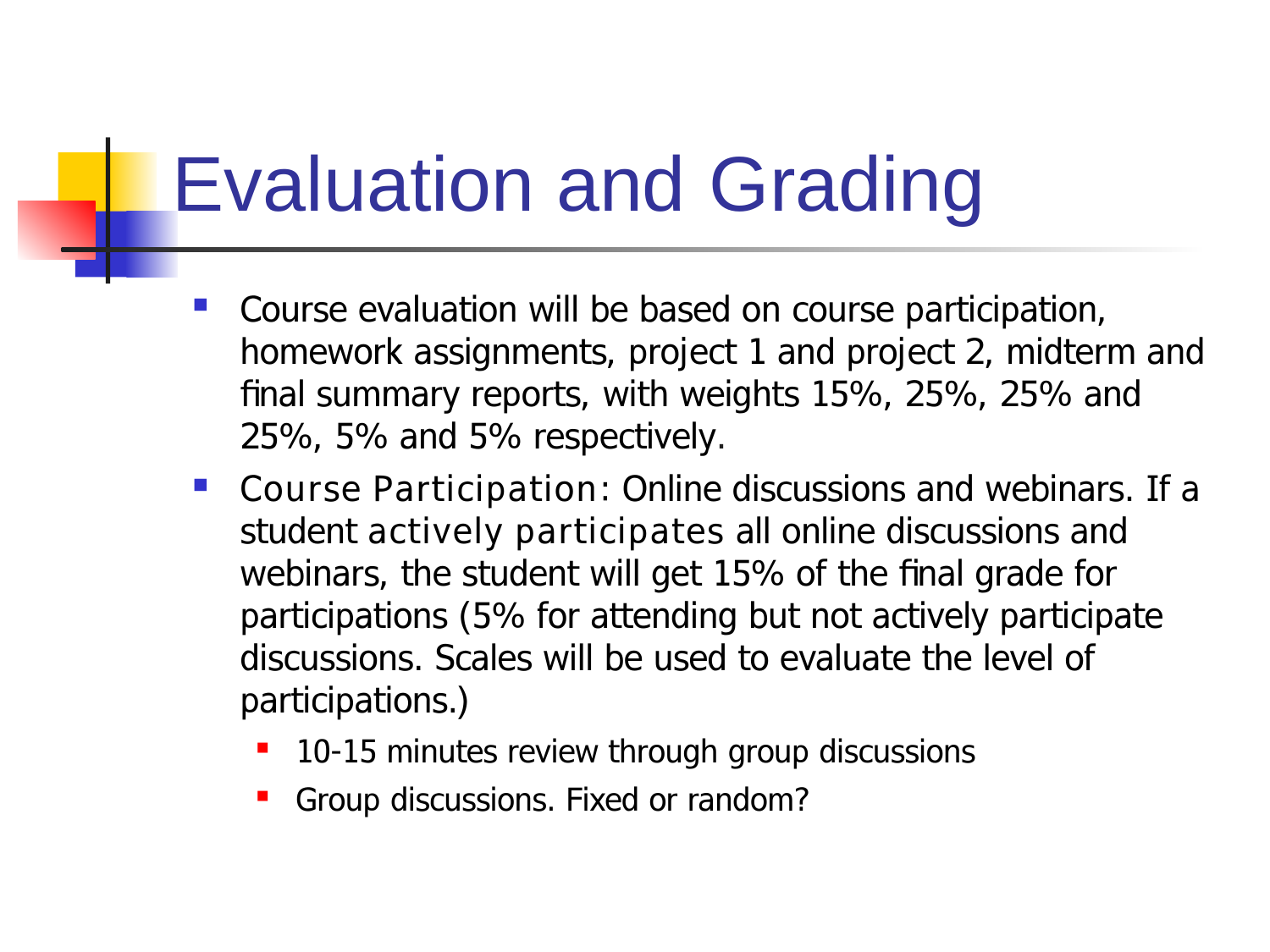

# Evaluation and Grading
Course evaluation will be based on course participation, homework assignments, project 1 and project 2, midterm and final summary reports, with weights 15%, 25%, 25% and 25%, 5% and 5% respectively.
Course Participation: Online discussions and webinars. If a student actively participates all online discussions and webinars, the student will get 15% of the final grade for participations (5% for attending but not actively participate discussions. Scales will be used to evaluate the level of participations.)
10-15 minutes review through group discussions
Group discussions. Fixed or random?